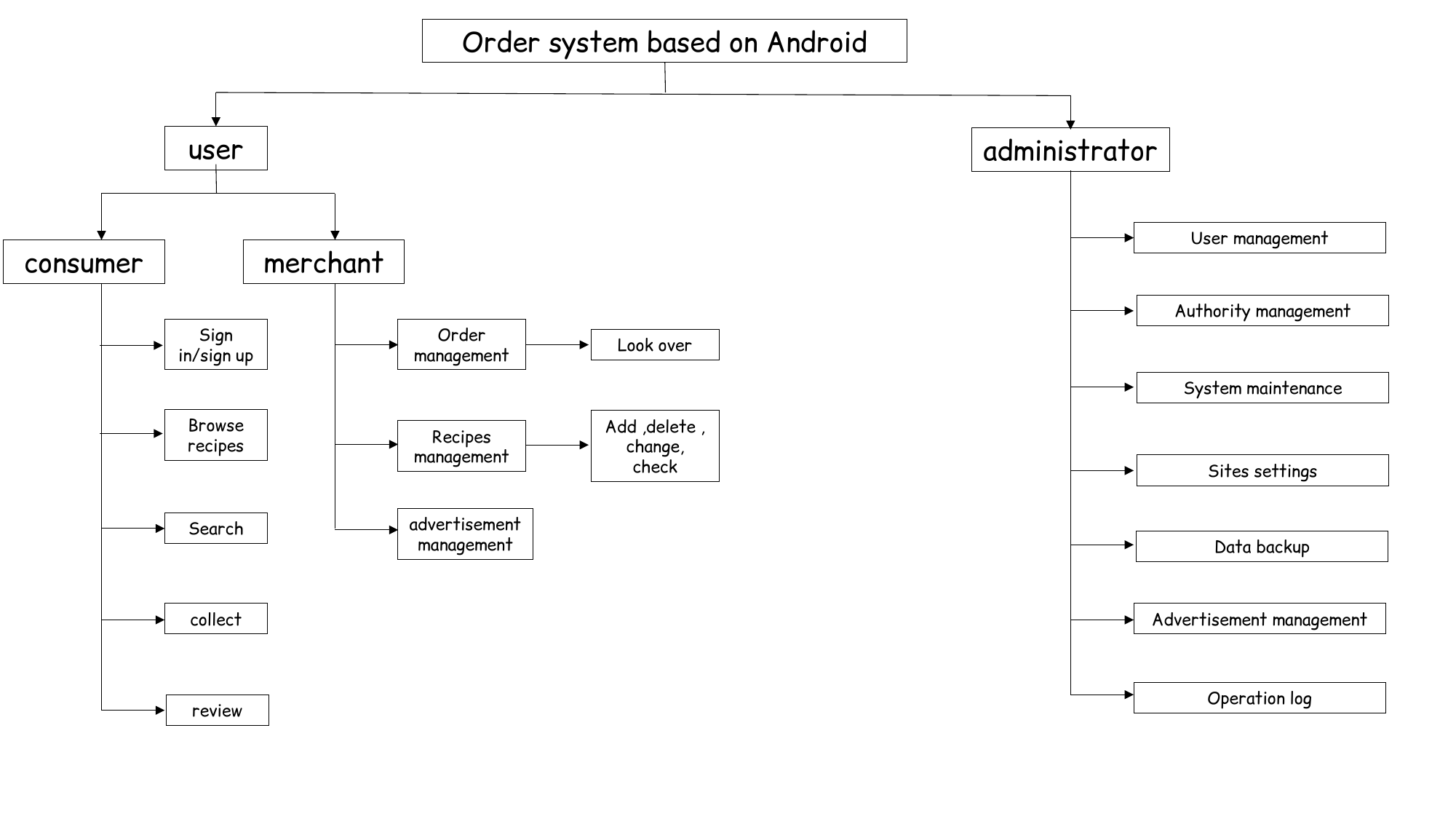

Order system based on Android
user
administrator
User management
consumer
merchant
Authority management
Sign in/sign up
Order management
Look over
System maintenance
Browse recipes
Add ,delete ,change, check
Recipes management
Sites settings
advertisement management
Search
Data backup
collect
Advertisement management
Operation log
review